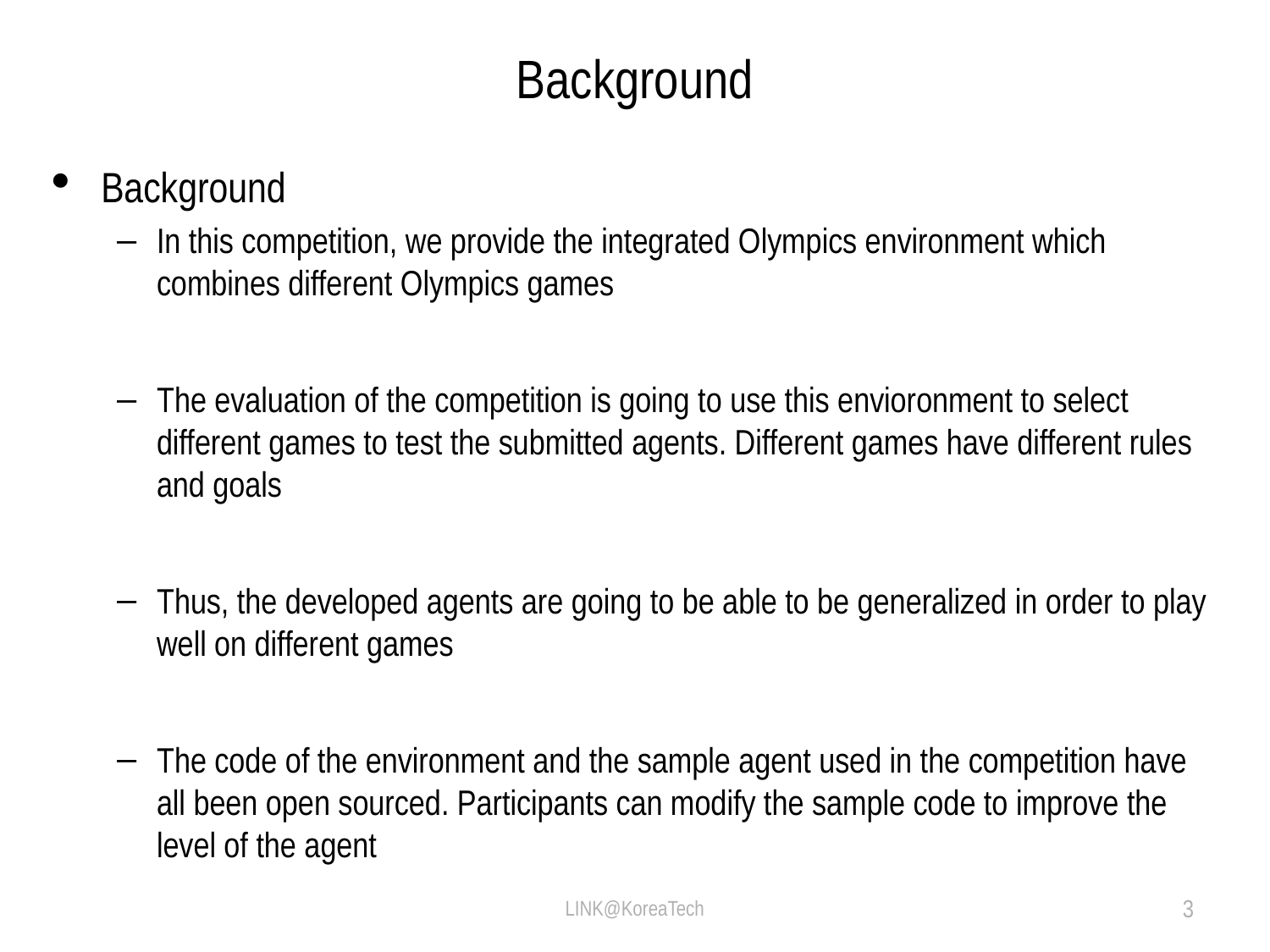

# Background
Background
In this competition, we provide the integrated Olympics environment which combines different Olympics games

The evaluation of the competition is going to use this envioronment to select different games to test the submitted agents. Different games have different rules and goals

Thus, the developed agents are going to be able to be generalized in order to play well on different games

The code of the environment and the sample agent used in the competition have all been open sourced. Participants can modify the sample code to improve the level of the agent
LINK@KoreaTech
3